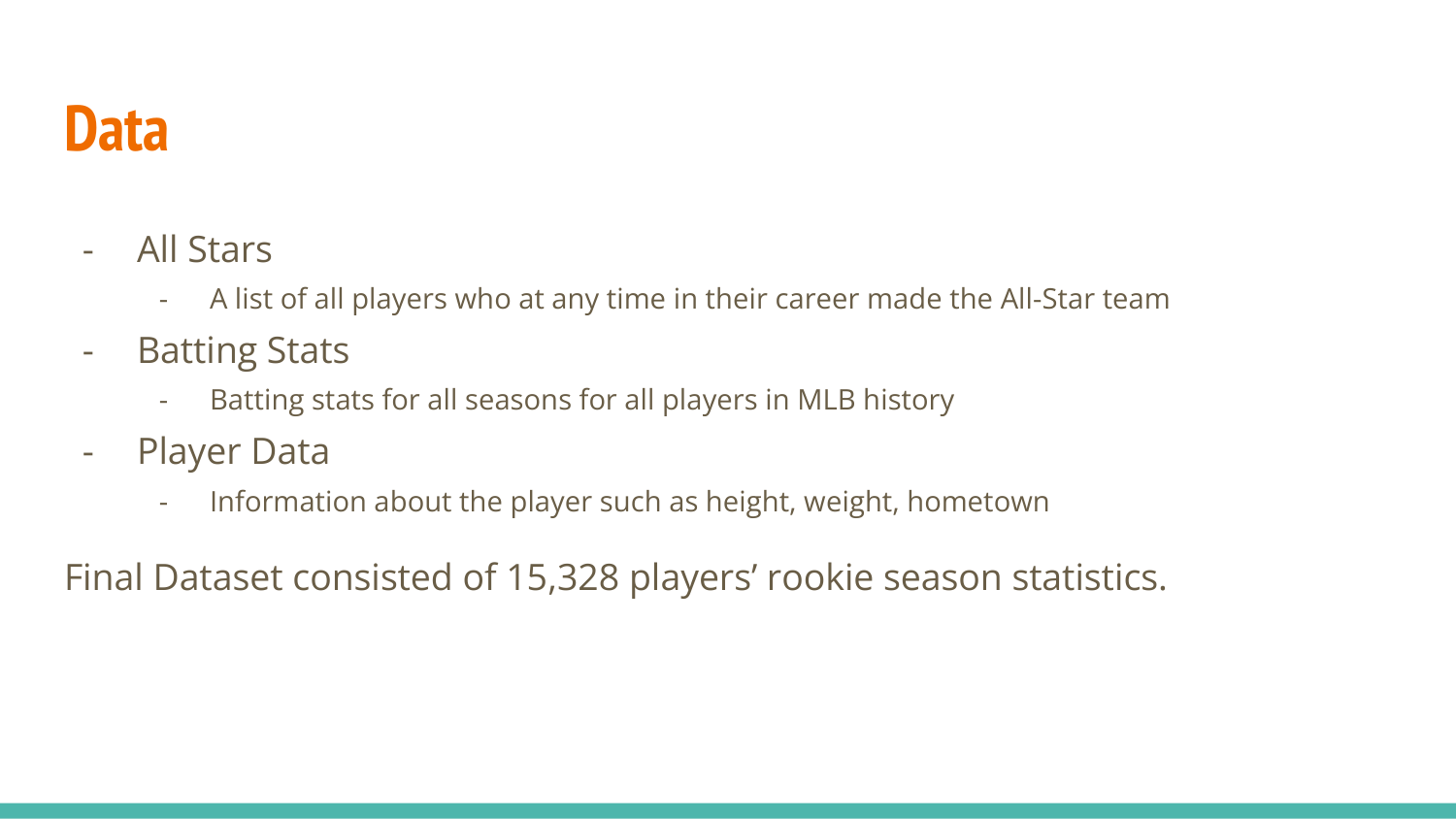

# Data
All Stars
A list of all players who at any time in their career made the All-Star team
Batting Stats
Batting stats for all seasons for all players in MLB history
Player Data
Information about the player such as height, weight, hometown
Final Dataset consisted of 15,328 players’ rookie season statistics.